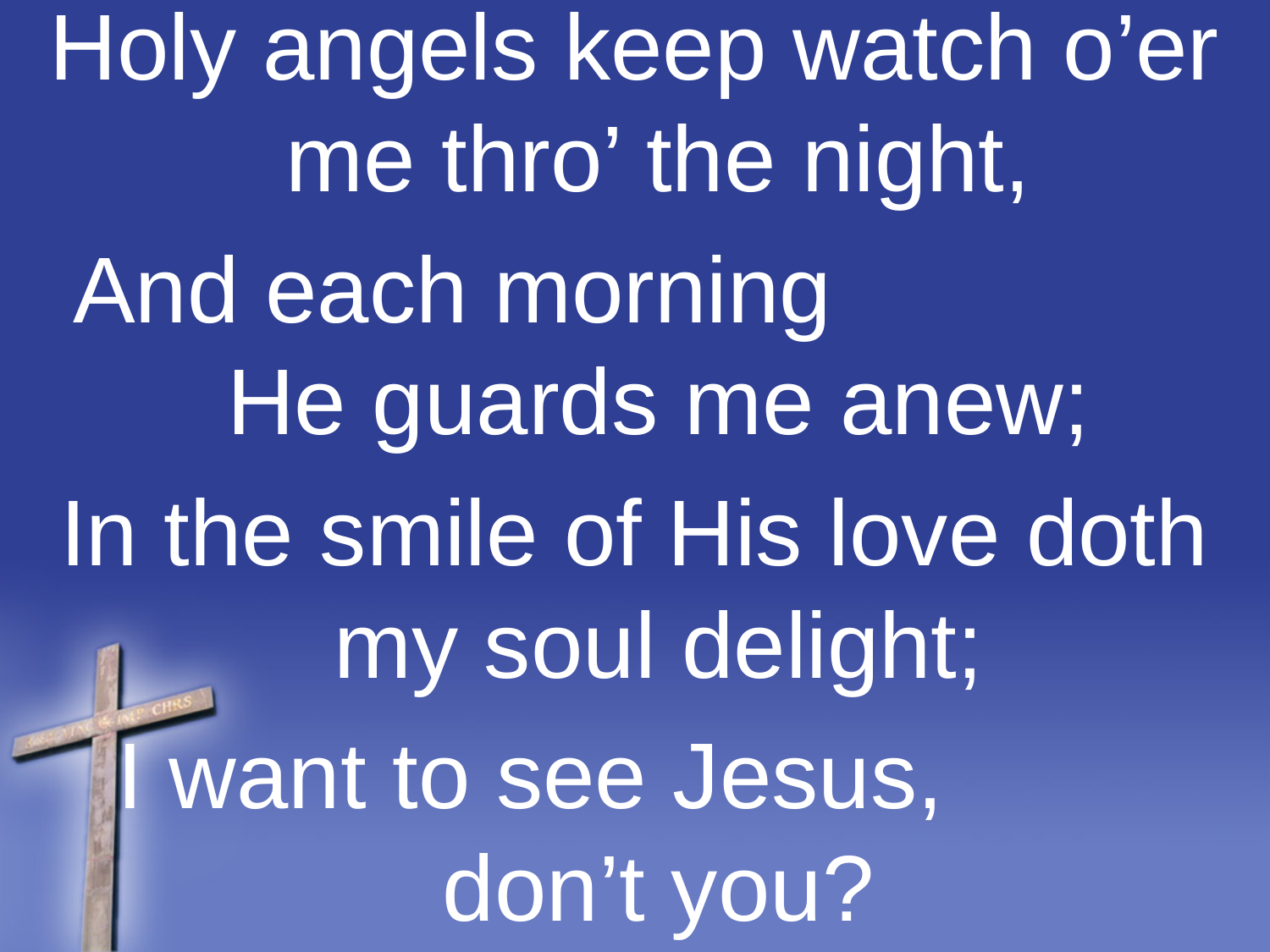

Holy angels keep watch o’er me thro’ the night,
And each morning               He guards me anew;
In the smile of His love doth my soul delight;
I want to see Jesus,         don’t you?